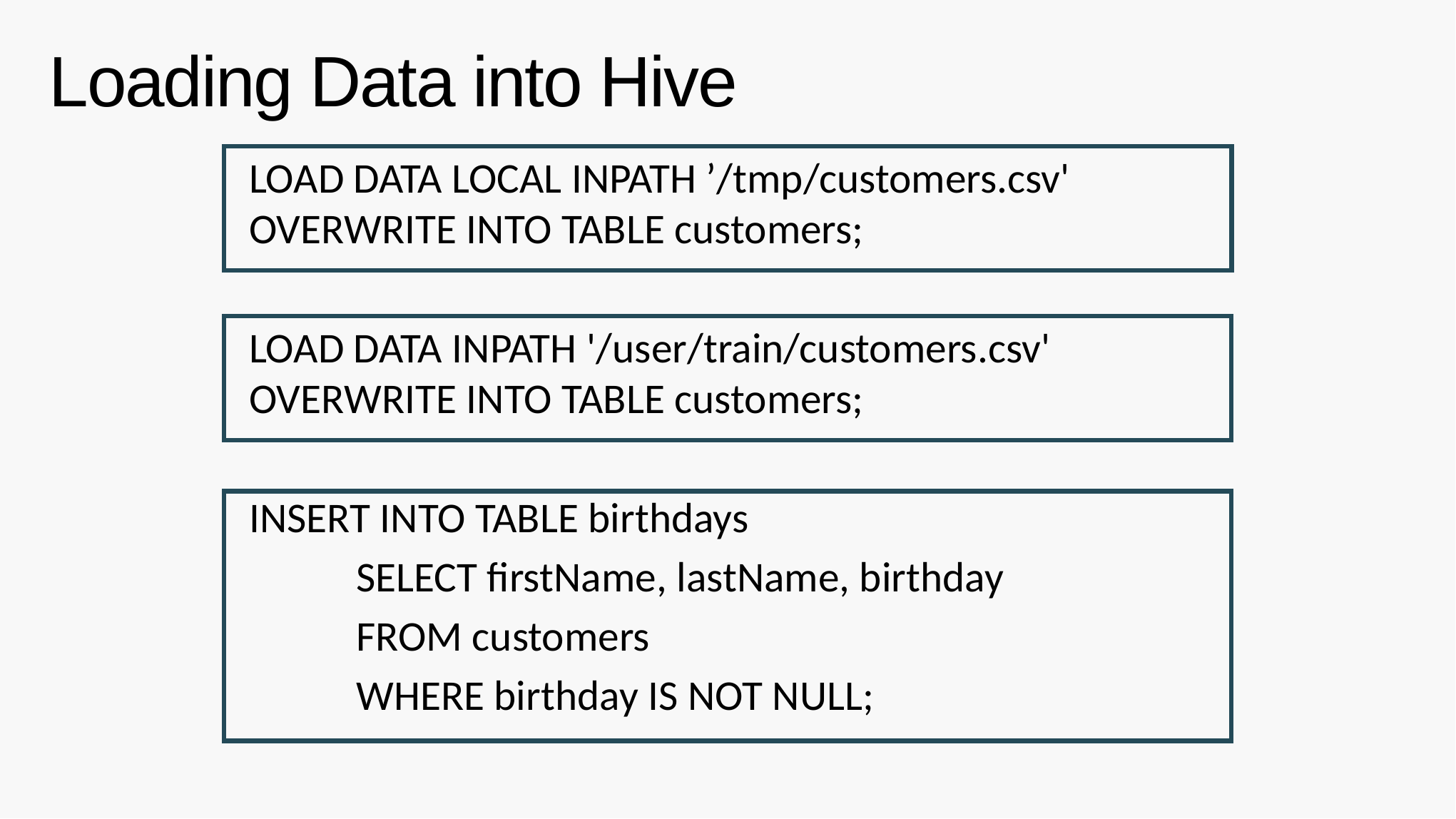

# Loading Data into Hive
LOAD DATA LOCAL INPATH ’/tmp/customers.csv' OVERWRITE INTO TABLE customers;

LOAD DATA INPATH '/user/train/customers.csv' OVERWRITE INTO TABLE customers;

INSERT INTO TABLE birthdays
	SELECT firstName, lastName, birthday
	FROM customers
	WHERE birthday IS NOT NULL;